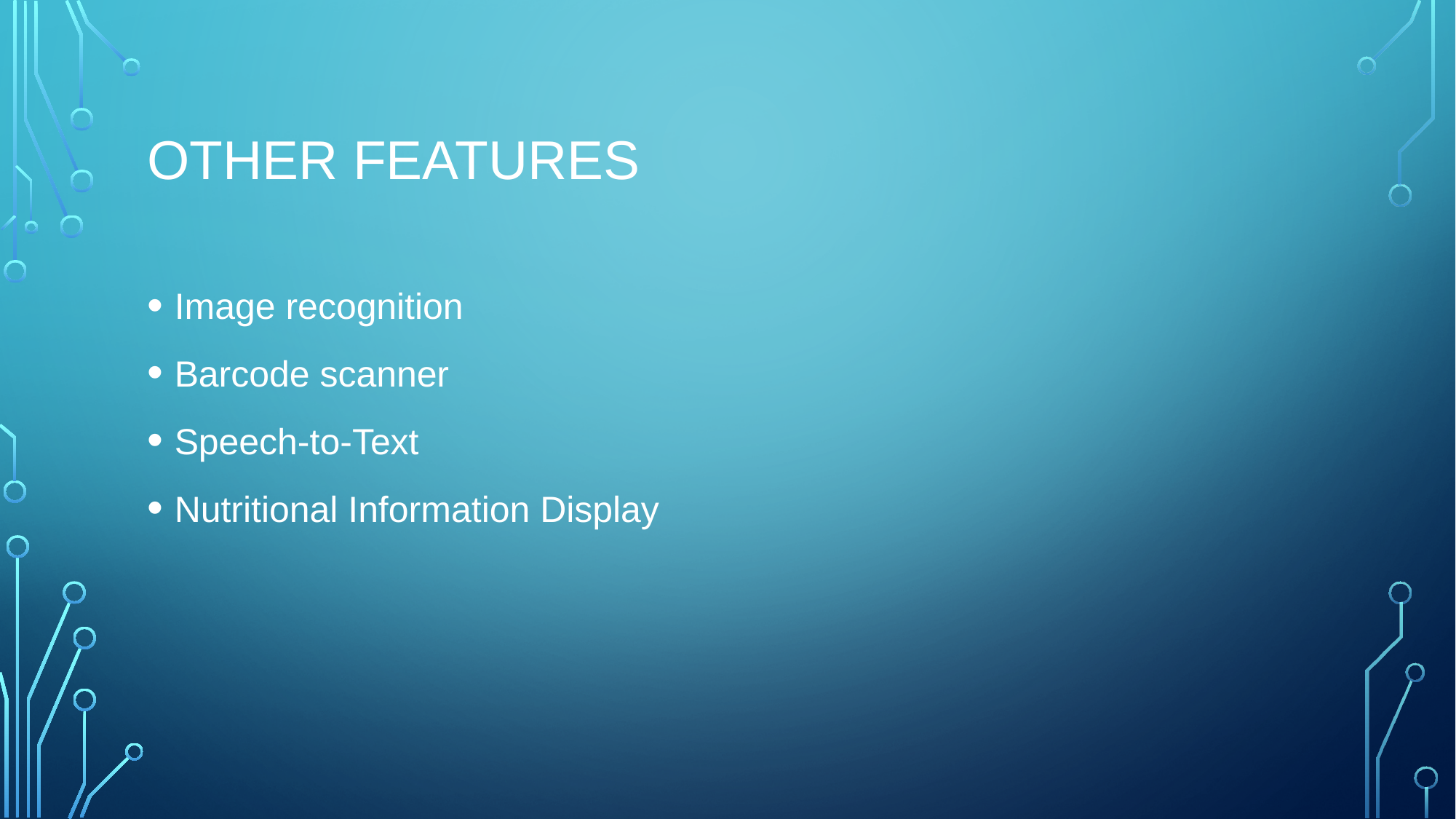

# Other Features
Image recognition
Barcode scanner
Speech-to-Text
Nutritional Information Display